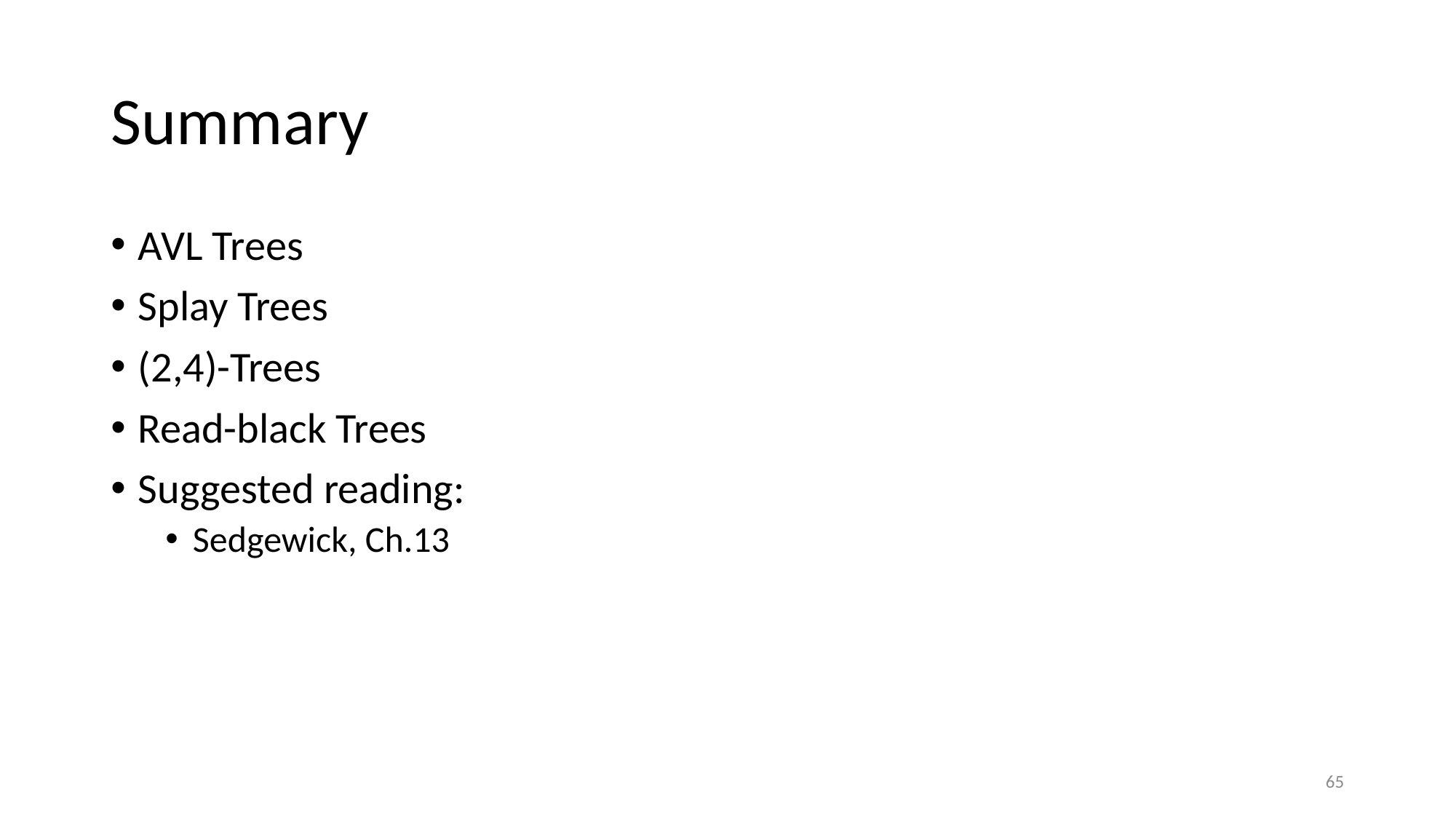

# Summary
AVL Trees
Splay Trees
(2,4)-Trees
Read-black Trees
Suggested reading:
Sedgewick, Ch.13

65